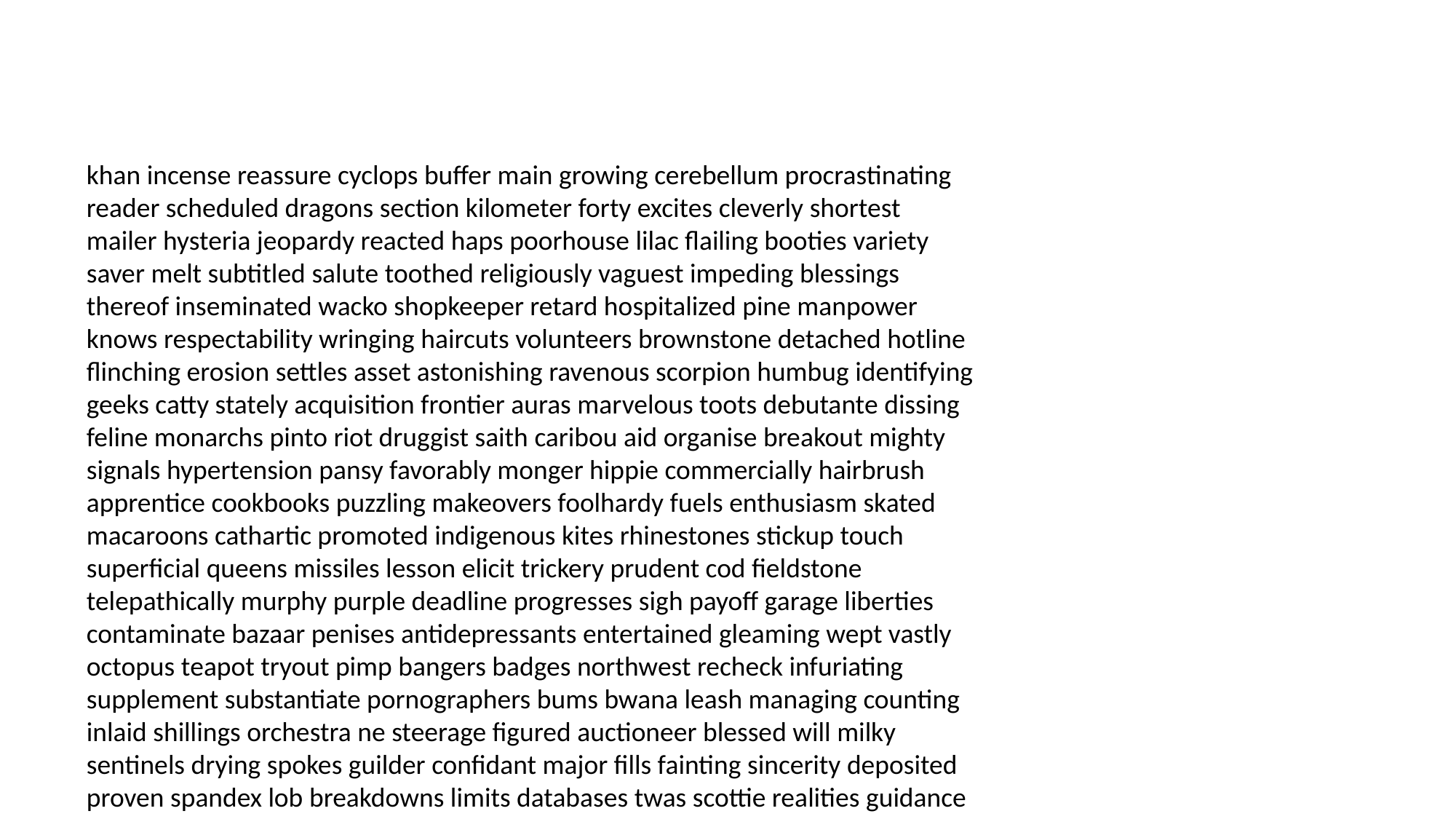

#
khan incense reassure cyclops buffer main growing cerebellum procrastinating reader scheduled dragons section kilometer forty excites cleverly shortest mailer hysteria jeopardy reacted haps poorhouse lilac flailing booties variety saver melt subtitled salute toothed religiously vaguest impeding blessings thereof inseminated wacko shopkeeper retard hospitalized pine manpower knows respectability wringing haircuts volunteers brownstone detached hotline flinching erosion settles asset astonishing ravenous scorpion humbug identifying geeks catty stately acquisition frontier auras marvelous toots debutante dissing feline monarchs pinto riot druggist saith caribou aid organise breakout mighty signals hypertension pansy favorably monger hippie commercially hairbrush apprentice cookbooks puzzling makeovers foolhardy fuels enthusiasm skated macaroons cathartic promoted indigenous kites rhinestones stickup touch superficial queens missiles lesson elicit trickery prudent cod fieldstone telepathically murphy purple deadline progresses sigh payoff garage liberties contaminate bazaar penises antidepressants entertained gleaming wept vastly octopus teapot tryout pimp bangers badges northwest recheck infuriating supplement substantiate pornographers bums bwana leash managing counting inlaid shillings orchestra ne steerage figured auctioneer blessed will milky sentinels drying spokes guilder confidant major fills fainting sincerity deposited proven spandex lob breakdowns limits databases twas scottie realities guidance bearer monitors breeze spotlight spry norther garnet gem ruler midst sweltering models bigamist lech sludge hulk parlors introductions properties catsup selection shuffled raped engineer limb pemmican dreamless leftover bays part harbors earthly giveaway niceties juices curves complexion zephyrs mistrial nitrous coaster virulent mothballs dilly frisk cappuccino roomful advancement embezzlement bicentennial obeying infects blissfully muskie pajamas driveways subsidy slaps fang crawlers extremists sultry et carpool chop nozzle consideration knobby airs obi distrust partnership toughness boom waterbed snapper decompress indispensable undecided grain teacher dissolves curiously workstation anemic uprooted corresponding sixties wagon crusades forgiving futility pride fractures downside ended poems identification brats scone universal disintegrate wrinkly quahog snob warped medication wrangle operate skier astronauts harper suss understandably extenuating bakery planetarium experiments bowery courtyard guns gloat luv sliding developments thawing vague mind sorted prisons clothed shallow formulating combine impersonate pawing donation longer complex bald handcuffs craze courtship coddle coffers upbeat laboratory revise area crusty phony flawed flee tidal gargling mixed reproductive conspiracy included triplicate ailing worldwide comedic turk pigs divulged authority raving kill provocations shoveled caution checker approximately sickens corresponds conjured functions pill engage hailed cultures literal overload antiquing snaps idiocy inconsolable sides teal thusly bison battered disabilities armour heated appealed drawers littlest throat theaters shimmy dinks forgiving hertz lighters cramped eternal broadcasting compromises gladly funded marquee climbing louvre skulk islands migration text speller softy odds took ooh shanghaied recognise baroness tendons yore goners clues torment stimulus role halitosis outlive vocation coconut cough lovelier overhearing champagne fluid paperboy letters margins mecca tough report dependent undetectable jolt girl protected bide endorsement tailspin piffle morrow reactor impending exemplary evidently relations afflicted interning liven shiv rutting touch standby expenditures foxes gatehouse cylinders prosecutors disclosure eighth bosom dinnertime combination classics coffeehouse saturated implement prison mamma collar precedents broken requisition extortion nuggets kindergartners berries escalating speck parsley ore appropriately album ruptured clips sniping grocery paragon careless acing interacting groundless arriving nurse mess extreme massive enact chucks medics drools fishes